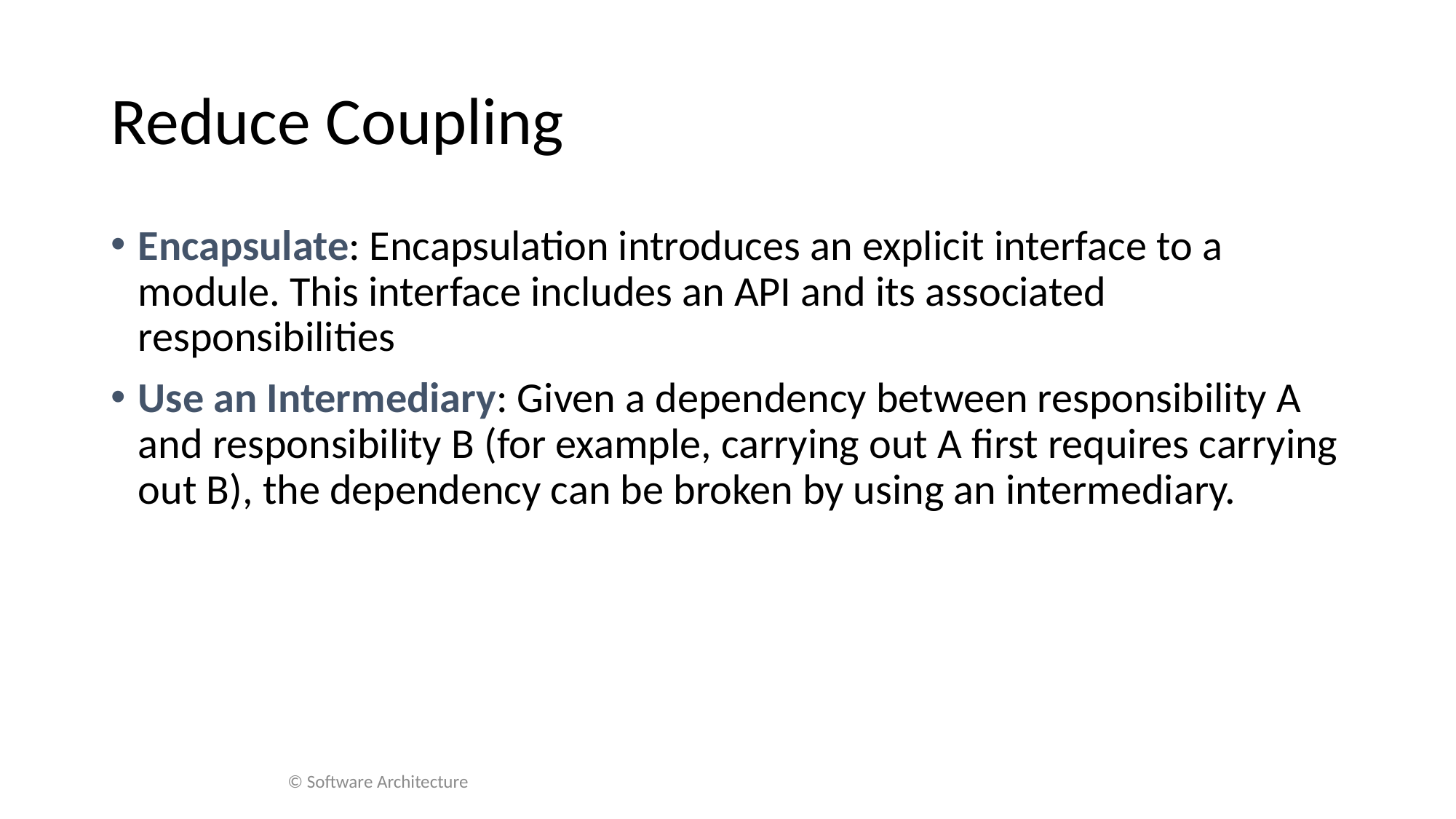

# Reduce Coupling
Encapsulate: Encapsulation introduces an explicit interface to a module. This interface includes an API and its associated responsibilities
Use an Intermediary: Given a dependency between responsibility A and responsibility B (for example, carrying out A first requires carrying out B), the dependency can be broken by using an intermediary.

© Software Architecture